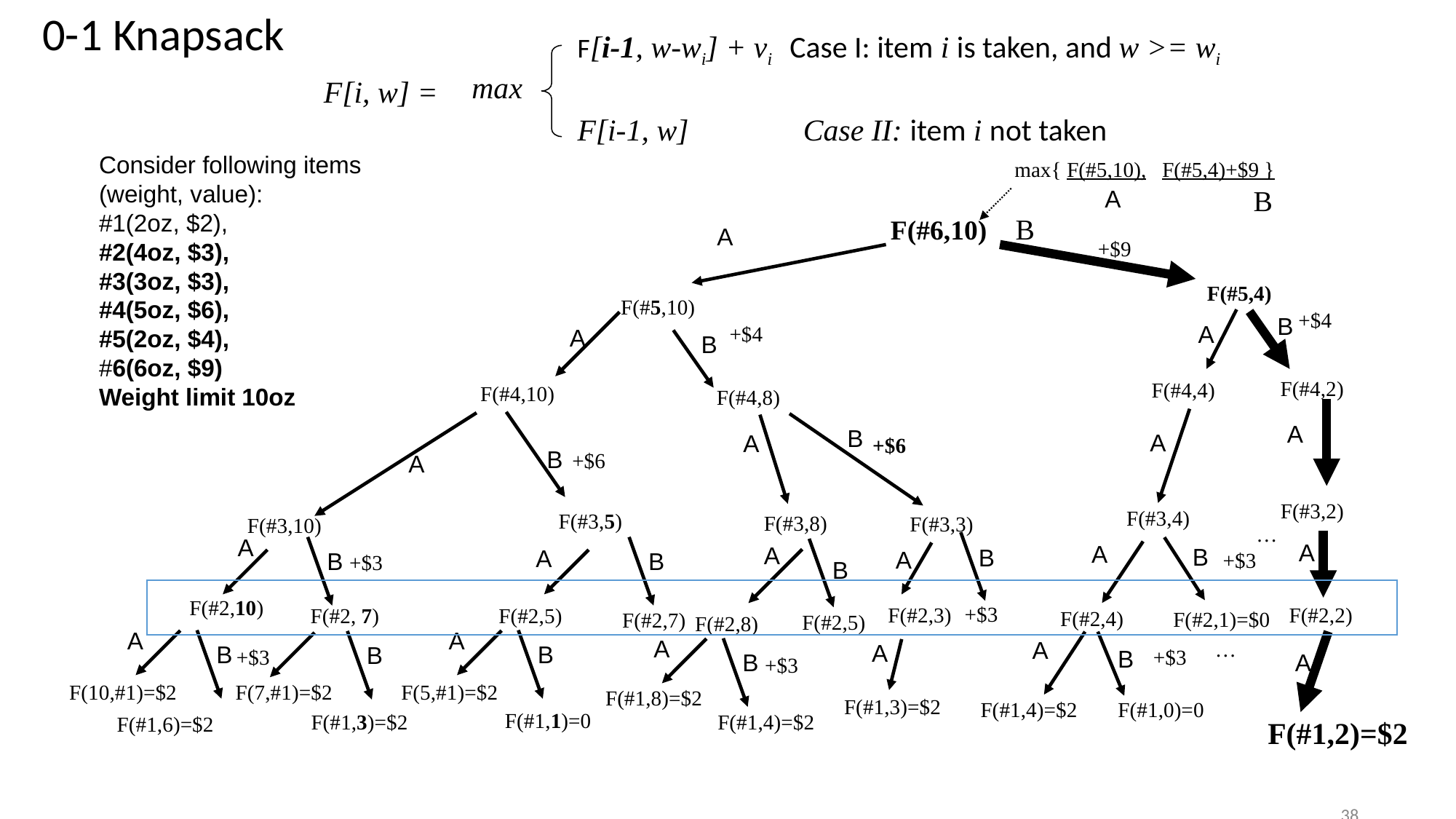

0-1 Knapsack
F[i-1, w-wi] + vi    Case I: item i is taken, and w >= wi

F[i-1, w]	 Case II: item i not taken

max
F[i, w] =
Consider following items
(weight, value):
#1(2oz, $2),
#2(4oz, $3),
#3(3oz, $3),
#4(5oz, $6),
#5(2oz, $4),
#6(6oz, $9)
Weight limit 10oz
max{ F(#5,10),   F(#5,4)+$9 }
B
A

B
F(#6,10)
A
+$9

F(#5,4)
F(#5,10)
+$4
B

A
+$4
A
B

F(#4,2)
F(#4,4)
F(#4,10)
F(#4,8)

A

B
A
A
+$6
B
+$6
A
F(#3,2)
F(#3,4)
F(#3,5)
F(#3,8)
F(#3,3)
F(#3,10)
…
A

A

B
+$3
A
A
B

A

A
B
B

+$3

+$3

B

F(#2,10)
F(#2,3)
F(#2,2)
F(#2, 7)
F(#2,5)
F(#2,4)
F(#2,1)=$0
F(#2,7)
F(#2,5)
F(#2,8)
A

F(10,#1)=$2
A
A
A

…

A
B
B
B
B
+$3
+$3

B
A
+$3
F(7,#1)=$2
F(5,#1)=$2
F(#1,8)=$2
F(#1,3)=$2
F(#1,4)=$2
F(#1,0)=0
F(#1,1)=0
F(#1,3)=$2
F(#1,4)=$2
F(#1,6)=$2
F(#1,2)=$2
38